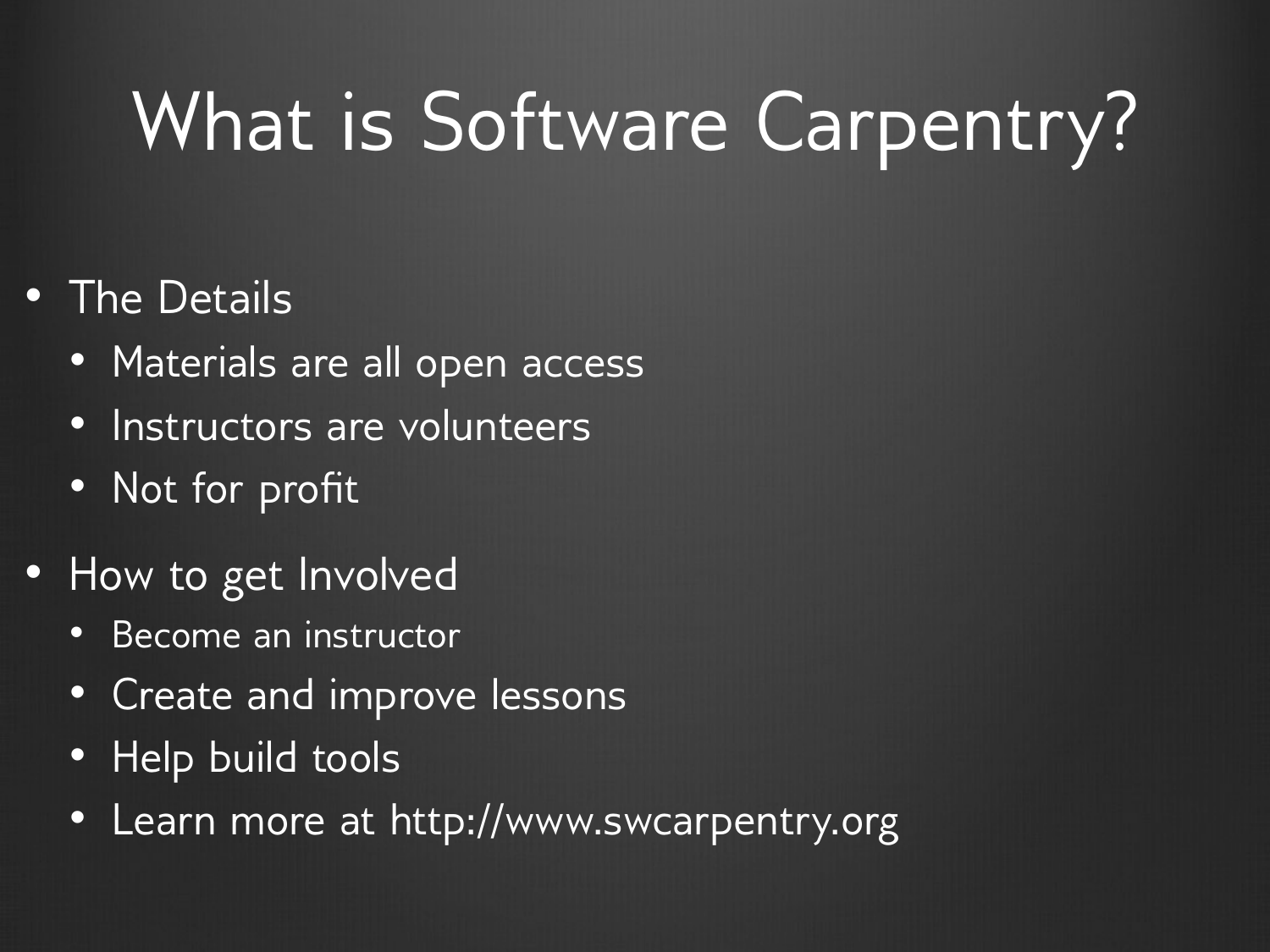

# What is Software Carpentry?
The Details
Materials are all open access
Instructors are volunteers
Not for profit
How to get Involved
Become an instructor
Create and improve lessons
Help build tools
Learn more at http://www.swcarpentry.org